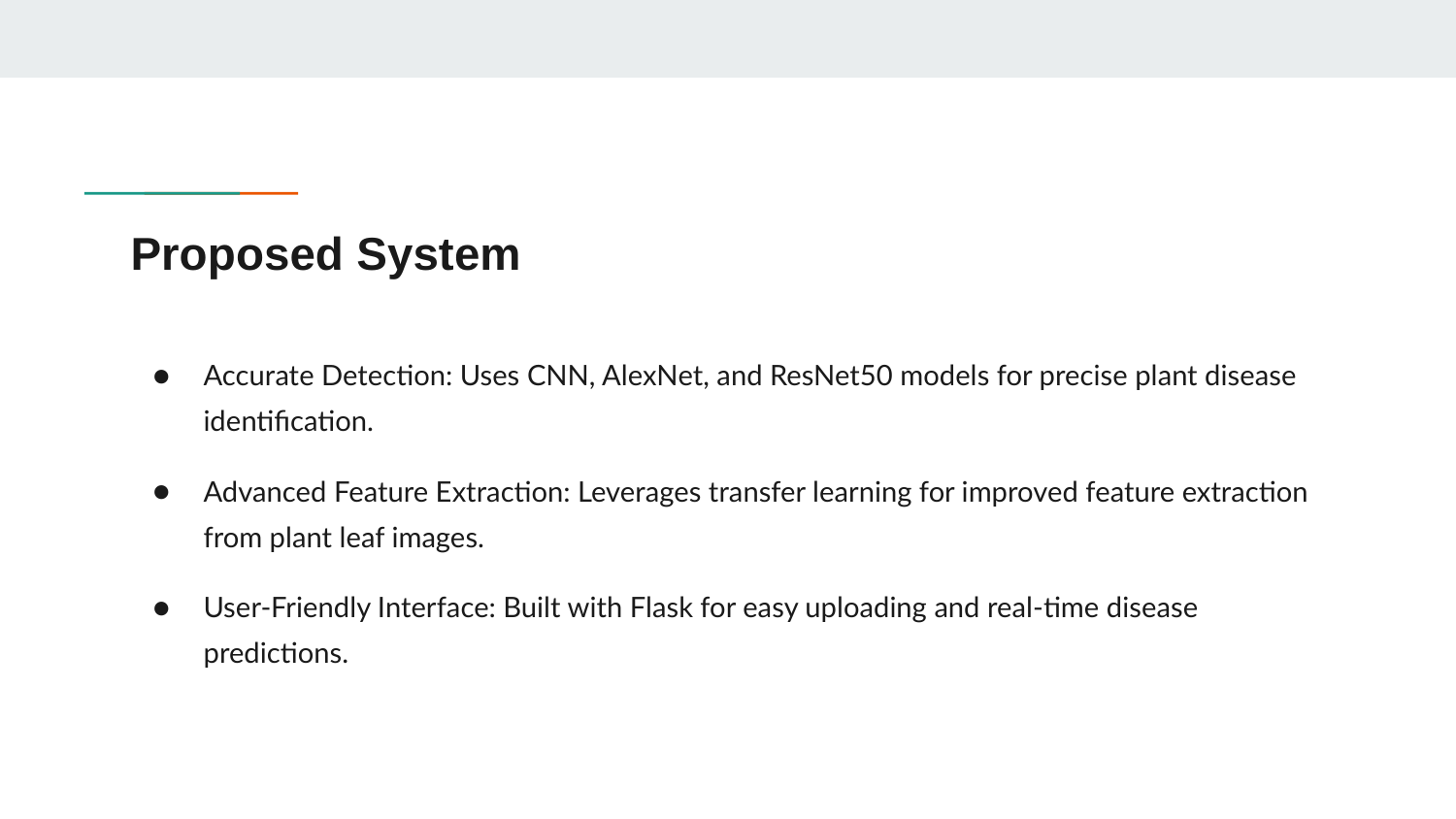

# Proposed System
Accurate Detection: Uses CNN, AlexNet, and ResNet50 models for precise plant disease identification.
Advanced Feature Extraction: Leverages transfer learning for improved feature extraction from plant leaf images.
User-Friendly Interface: Built with Flask for easy uploading and real-time disease predictions.